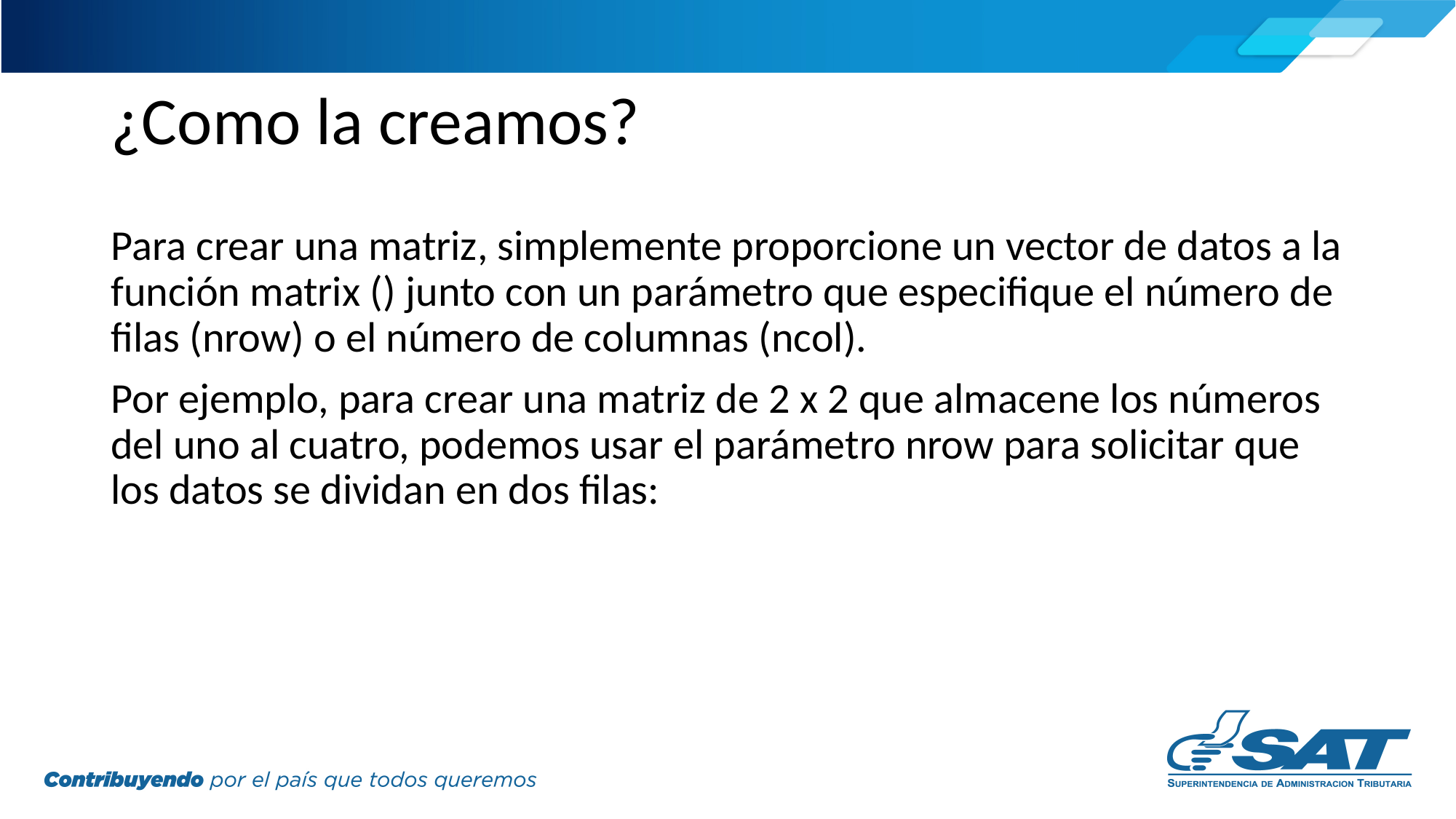

# ¿Como la creamos?
Para crear una matriz, simplemente proporcione un vector de datos a la función matrix () junto con un parámetro que especifique el número de filas (nrow) o el número de columnas (ncol).
Por ejemplo, para crear una matriz de 2 x 2 que almacene los números del uno al cuatro, podemos usar el parámetro nrow para solicitar que los datos se dividan en dos filas: